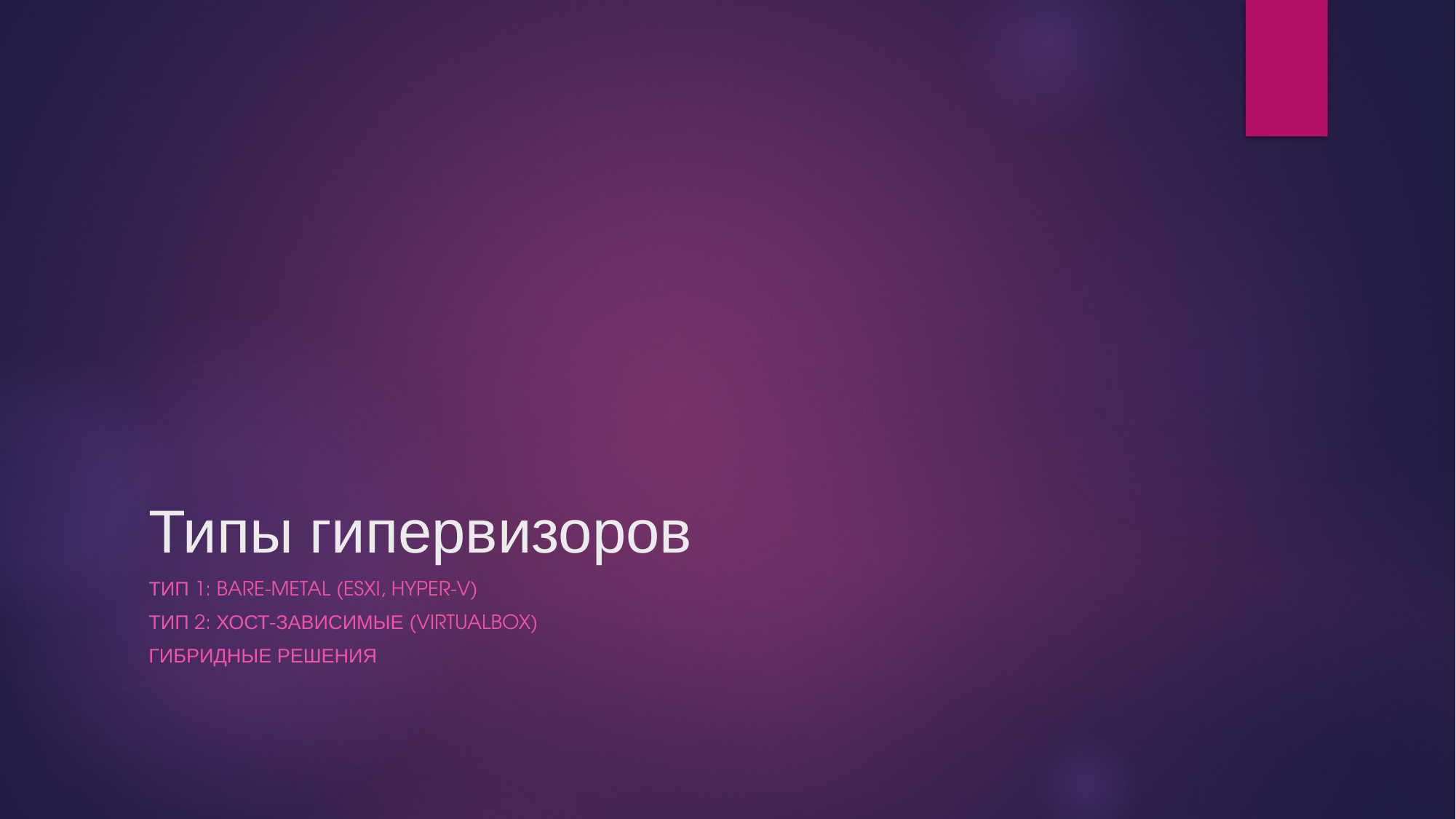

# Типы гипервизоров
Тип 1: Bare-metal (ESXi, Hyper-V)
Тип 2: Хост-зависимые (VirtualBox)
Гибридные решения